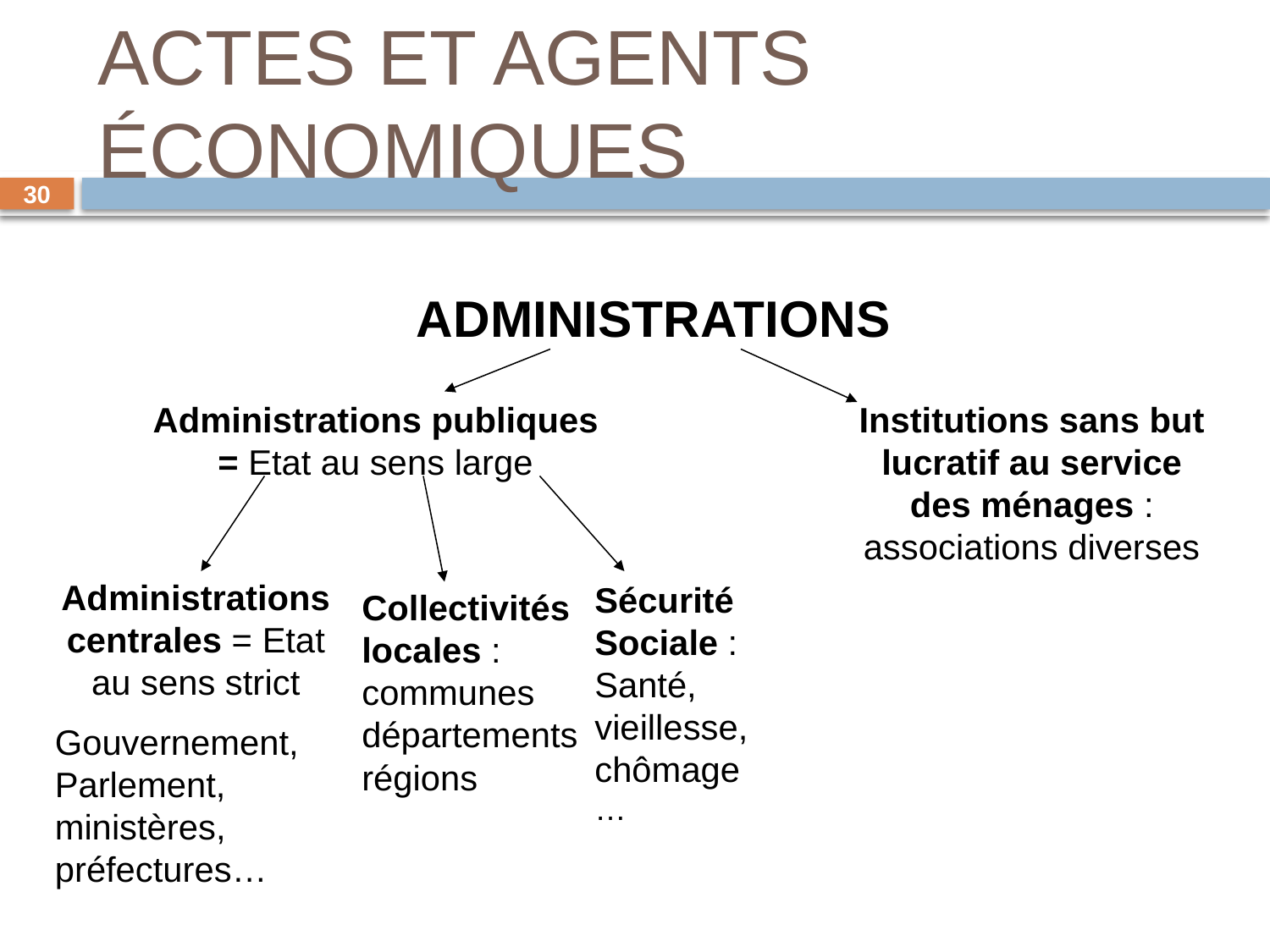

# ACTES ET AGENTS ÉCONOMIQUES
30
ADMINISTRATIONS

Administrations publiques = Etat au sens large
Institutions sans but lucratif au service des ménages : associations diverses

Administrations centrales = Etat au sens strict
Gouvernement, Parlement, ministères, préfectures…
Sécurité Sociale :
Santé, vieillesse, chômage…
Collectivités locales : communes départements régions